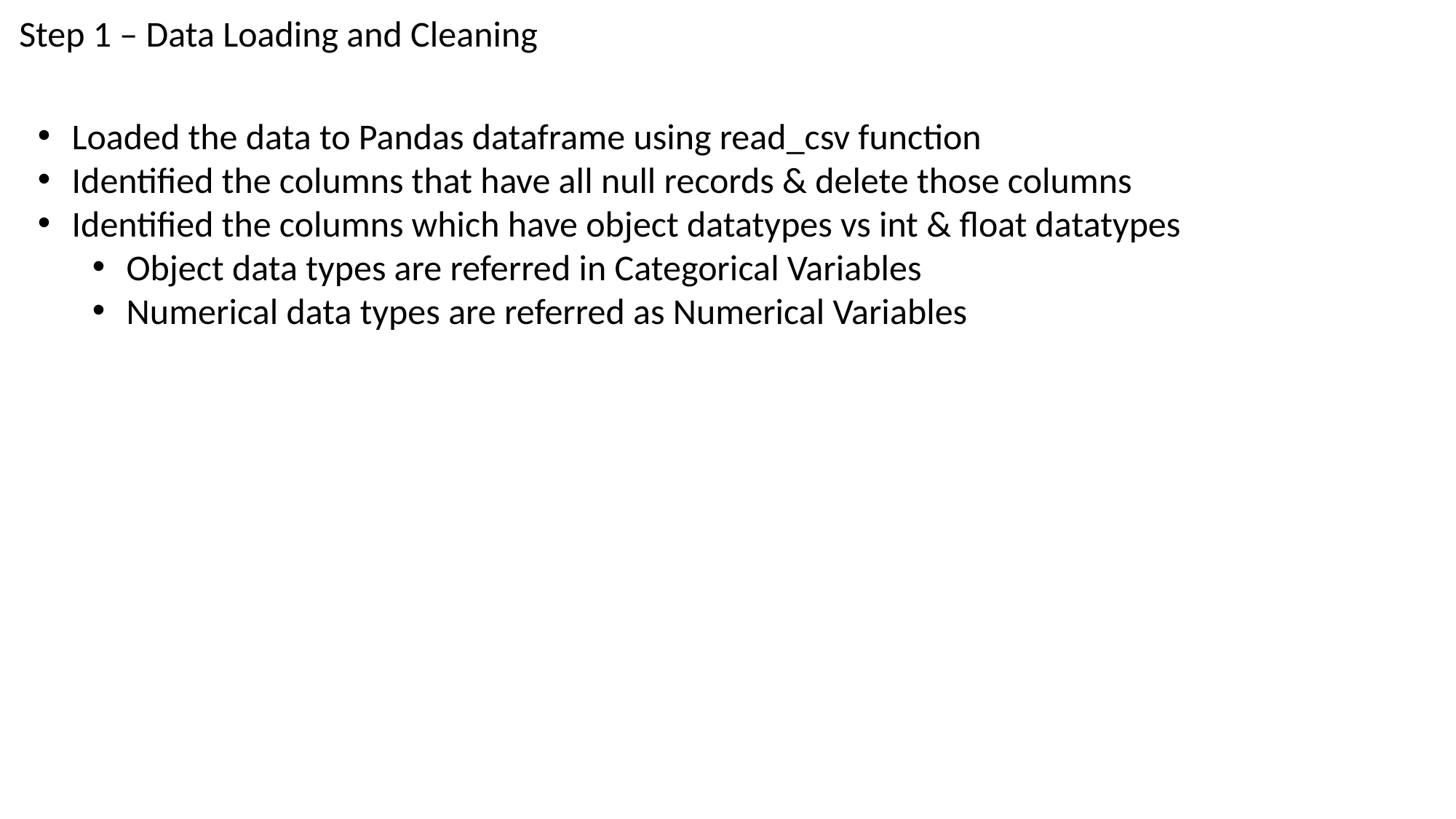

# Step 1 – Data Loading and Cleaning
Loaded the data to Pandas dataframe using read_csv function
Identified the columns that have all null records & delete those columns
Identified the columns which have object datatypes vs int & float datatypes
Object data types are referred in Categorical Variables
Numerical data types are referred as Numerical Variables